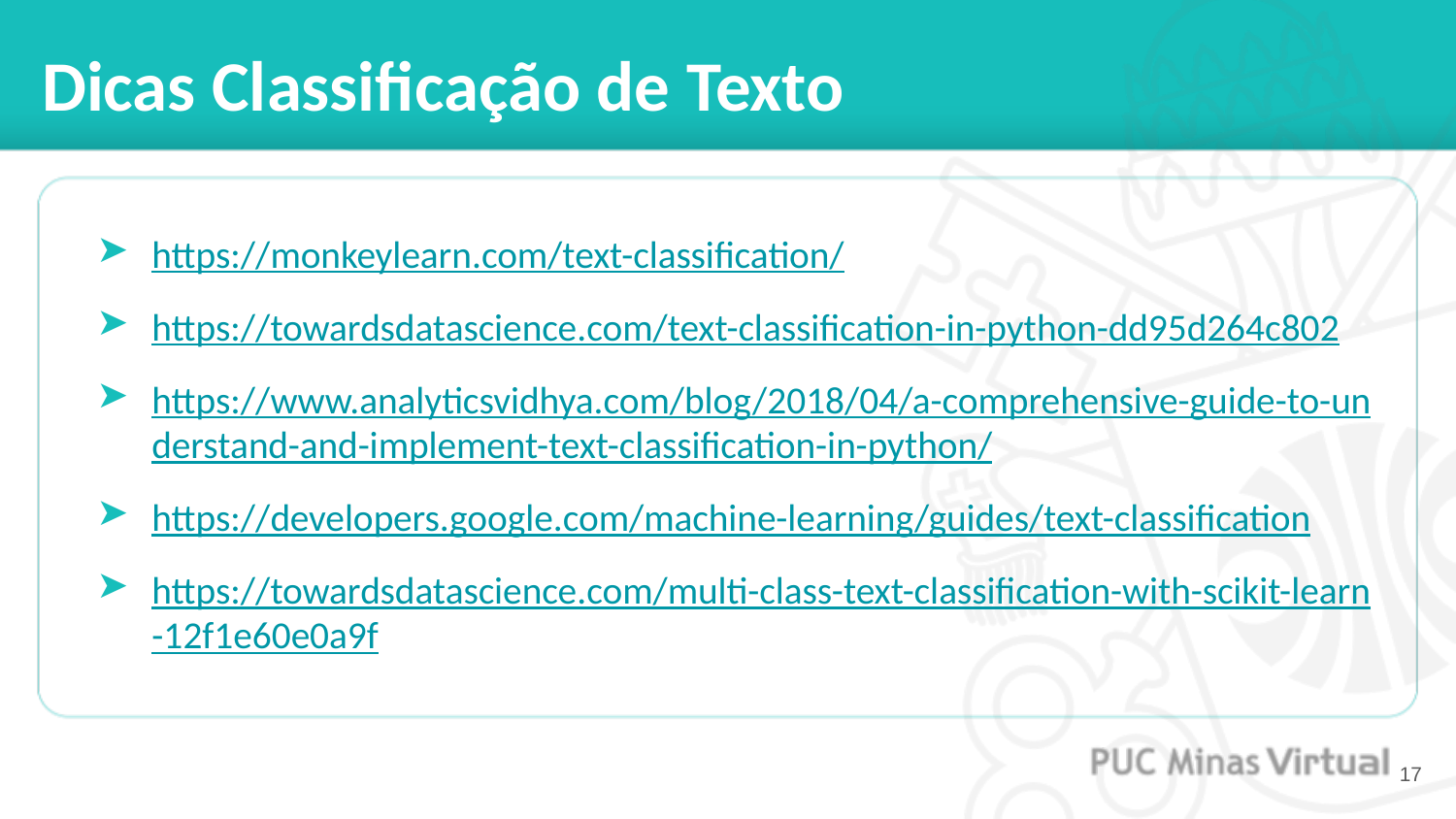

# Dicas Classificação de Texto
https://monkeylearn.com/text-classification/
https://towardsdatascience.com/text-classification-in-python-dd95d264c802
https://www.analyticsvidhya.com/blog/2018/04/a-comprehensive-guide-to-understand-and-implement-text-classification-in-python/
https://developers.google.com/machine-learning/guides/text-classification
https://towardsdatascience.com/multi-class-text-classification-with-scikit-learn-12f1e60e0a9f
17